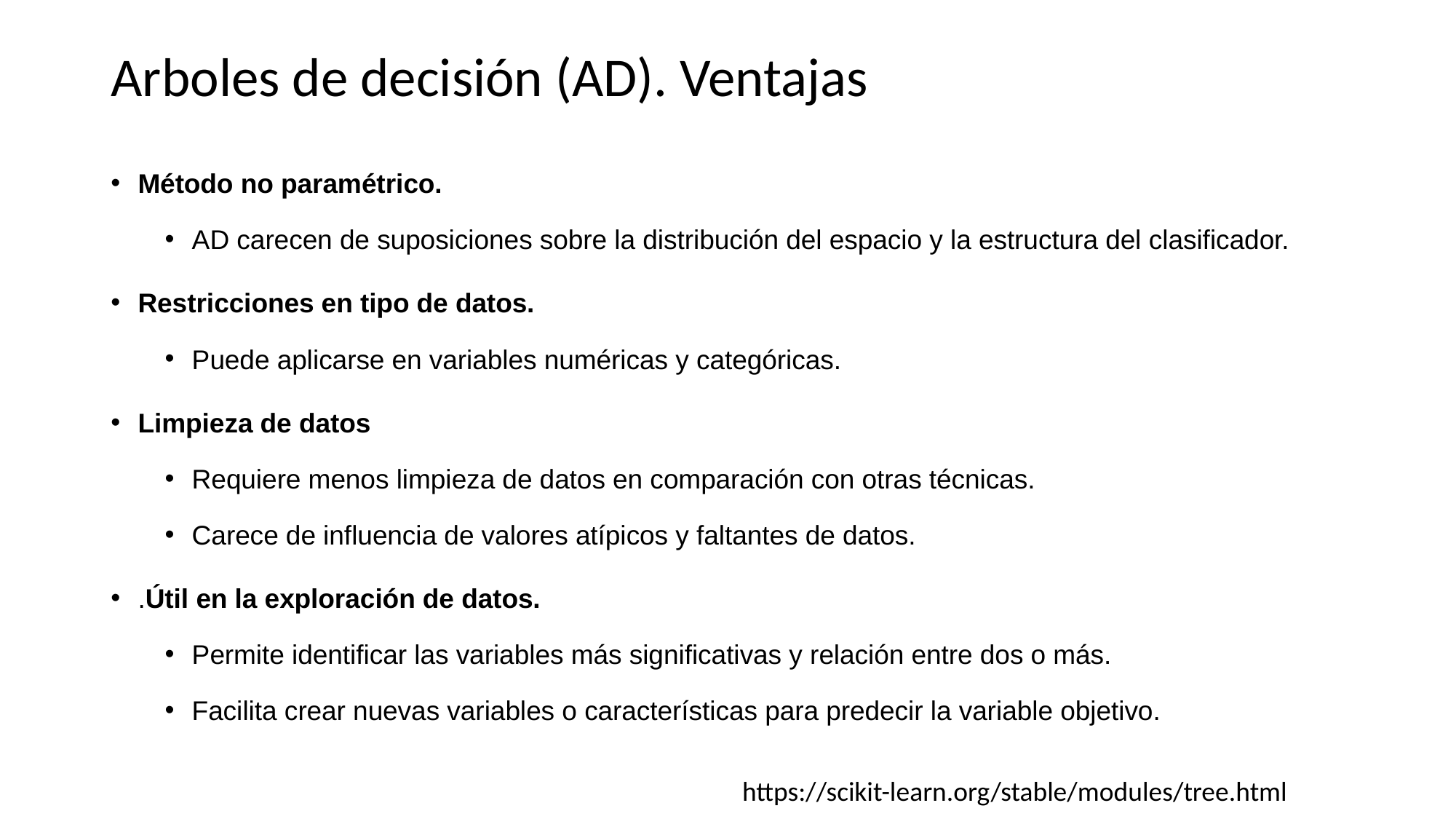

# Arboles de decisión (AD). Ventajas
Método no paramétrico.
AD carecen de suposiciones sobre la distribución del espacio y la estructura del clasificador.
Restricciones en tipo de datos.
Puede aplicarse en variables numéricas y categóricas.
Limpieza de datos
Requiere menos limpieza de datos en comparación con otras técnicas.
Carece de influencia de valores atípicos y faltantes de datos.
.Útil en la exploración de datos.
Permite identificar las variables más significativas y relación entre dos o más.
Facilita crear nuevas variables o características para predecir la variable objetivo.

https://scikit-learn.org/stable/modules/tree.html